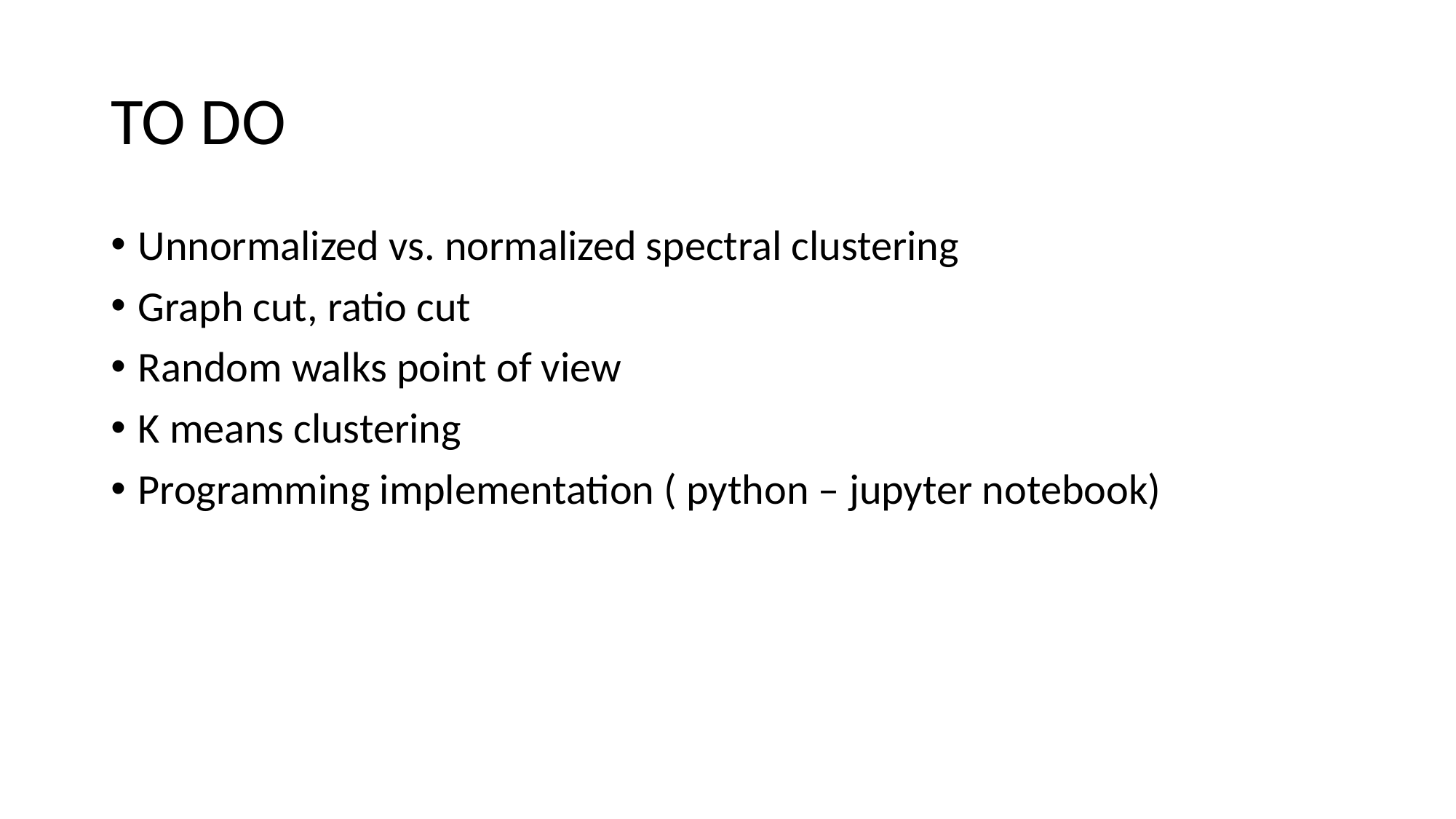

# TO DO
Unnormalized vs. normalized spectral clustering
Graph cut, ratio cut
Random walks point of view
K means clustering
Programming implementation ( python – jupyter notebook)